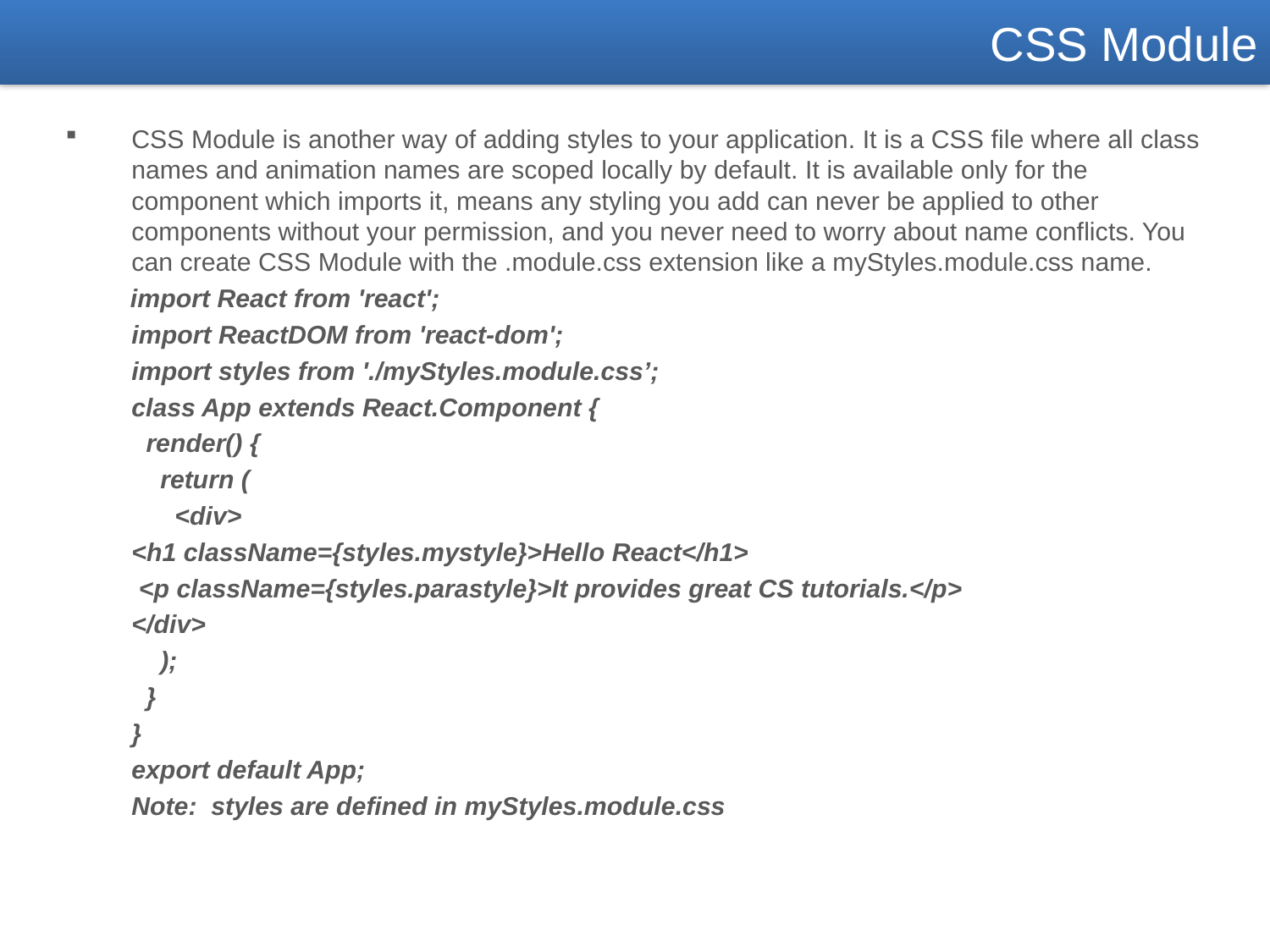

CSS Module
CSS Module is another way of adding styles to your application. It is a CSS file where all class names and animation names are scoped locally by default. It is available only for the component which imports it, means any styling you add can never be applied to other components without your permission, and you never need to worry about name conflicts. You can create CSS Module with the .module.css extension like a myStyles.module.css name.
         import React from 'react';
import ReactDOM from 'react-dom';
import styles from './myStyles.module.css’;
class App extends React.Component {
  render() {
    return (
      <div>
<h1 className={styles.mystyle}>Hello React</h1>
 <p className={styles.parastyle}>It provides great CS tutorials.</p>
</div>
    );
  }
}
export default App;
Note:  styles are defined in myStyles.module.css